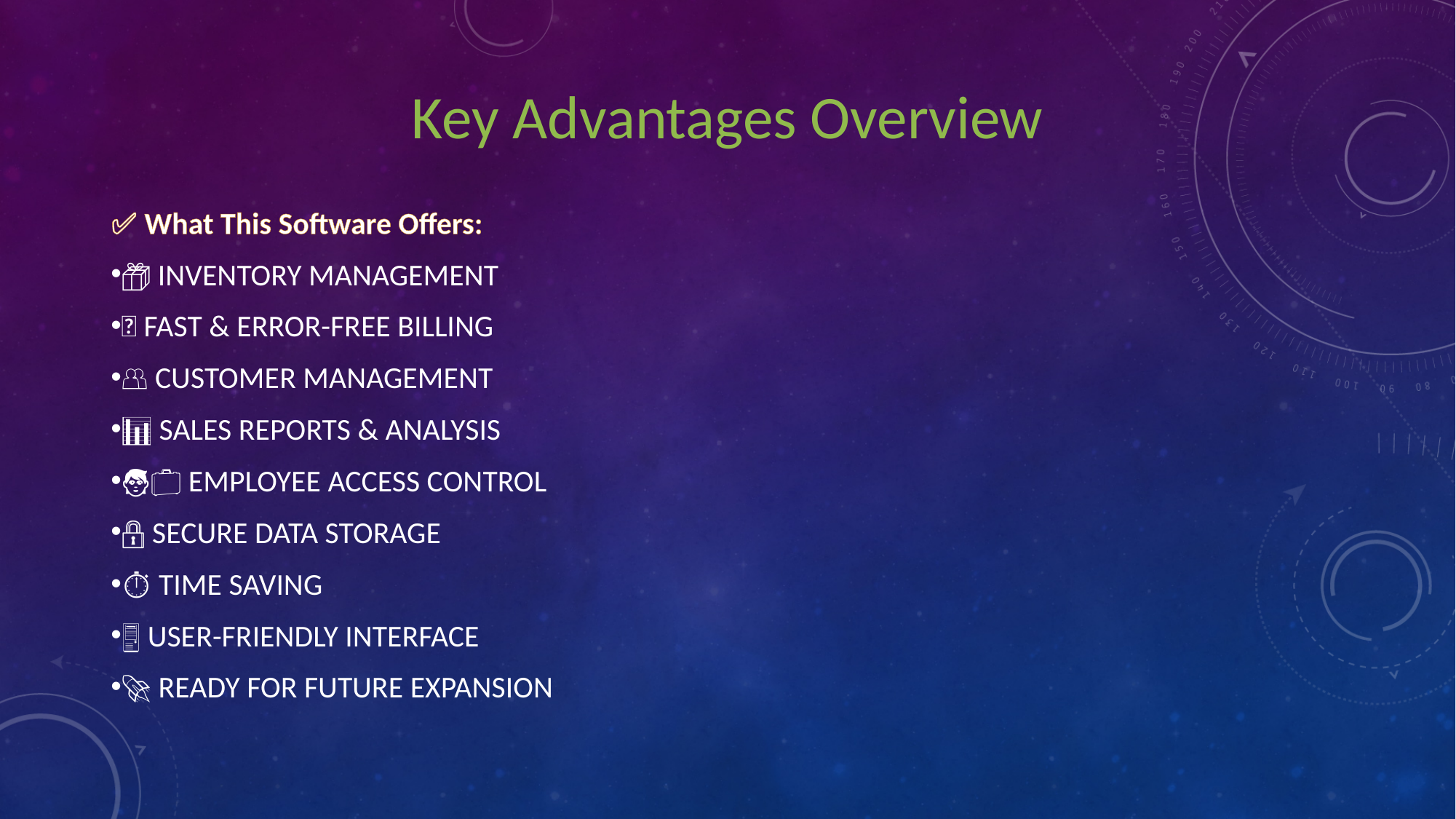

# Key Advantages Overview
✅ What This Software Offers:
📦 Inventory Management
🧾 Fast & Error-Free Billing
👥 Customer Management
📊 Sales Reports & Analysis
🧑‍💼 Employee Access Control
🔒 Secure Data Storage
⏱️ Time Saving
🖥️ User-Friendly Interface
🚀 Ready for Future Expansion